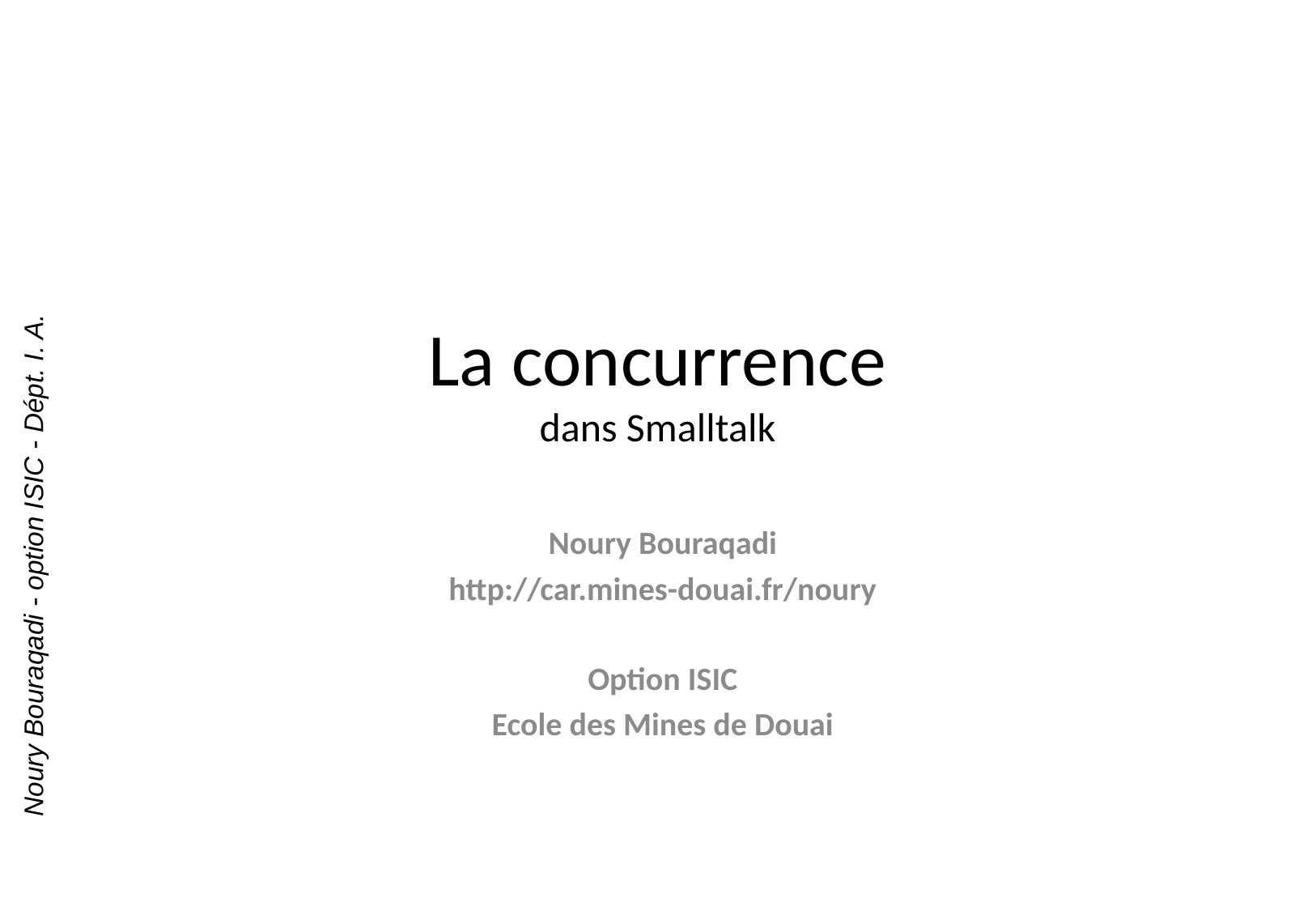

# La concurrence dans Smalltalk
Noury Bouraqadi
http://car.mines-douai.fr/noury

Option ISIC
Ecole des Mines de Douai